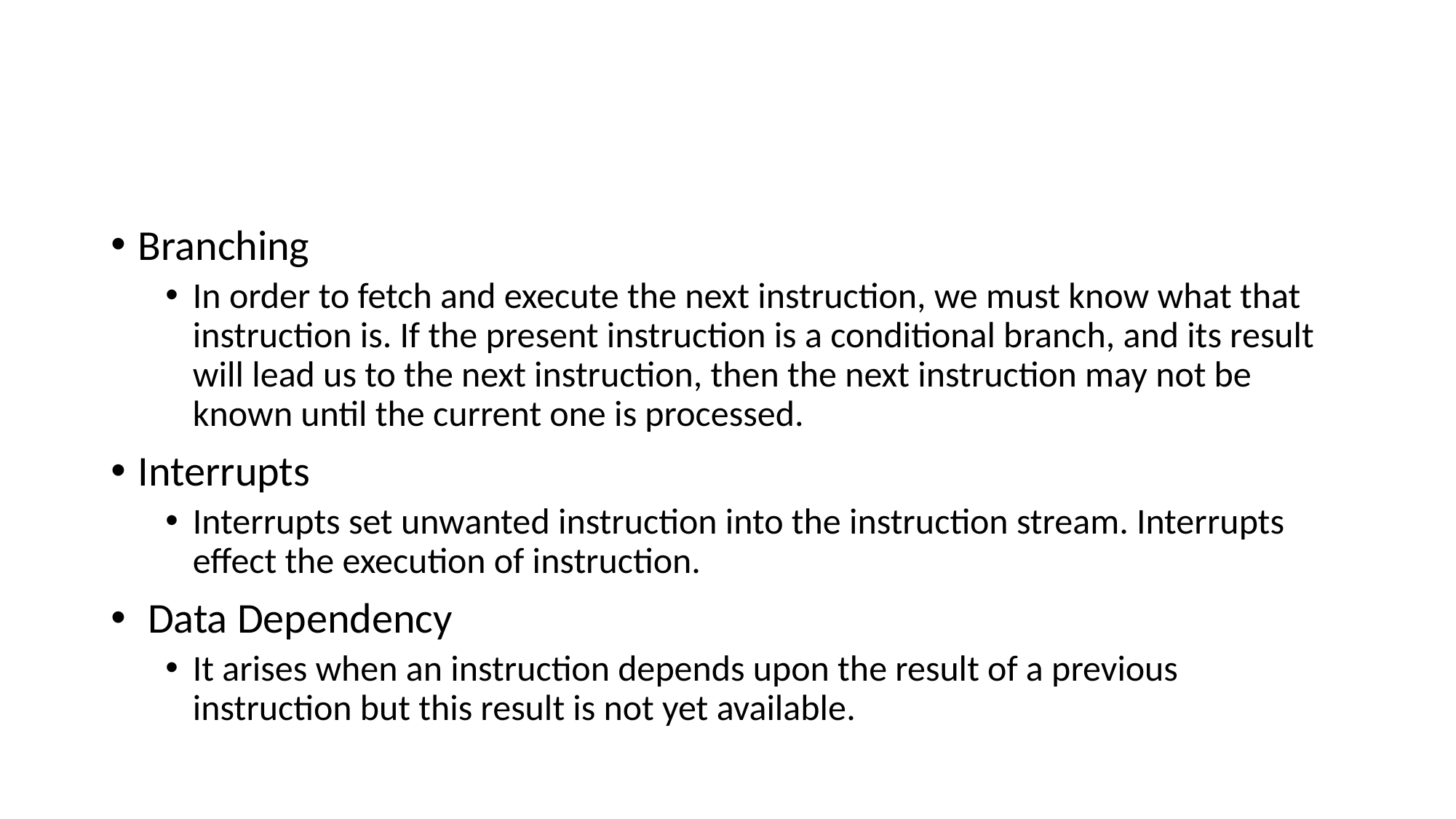

Branching
In order to fetch and execute the next instruction, we must know what that instruction is. If the present instruction is a conditional branch, and its result will lead us to the next instruction, then the next instruction may not be known until the current one is processed.
Interrupts
Interrupts set unwanted instruction into the instruction stream. Interrupts effect the execution of instruction.
 Data Dependency
It arises when an instruction depends upon the result of a previous instruction but this result is not yet available.